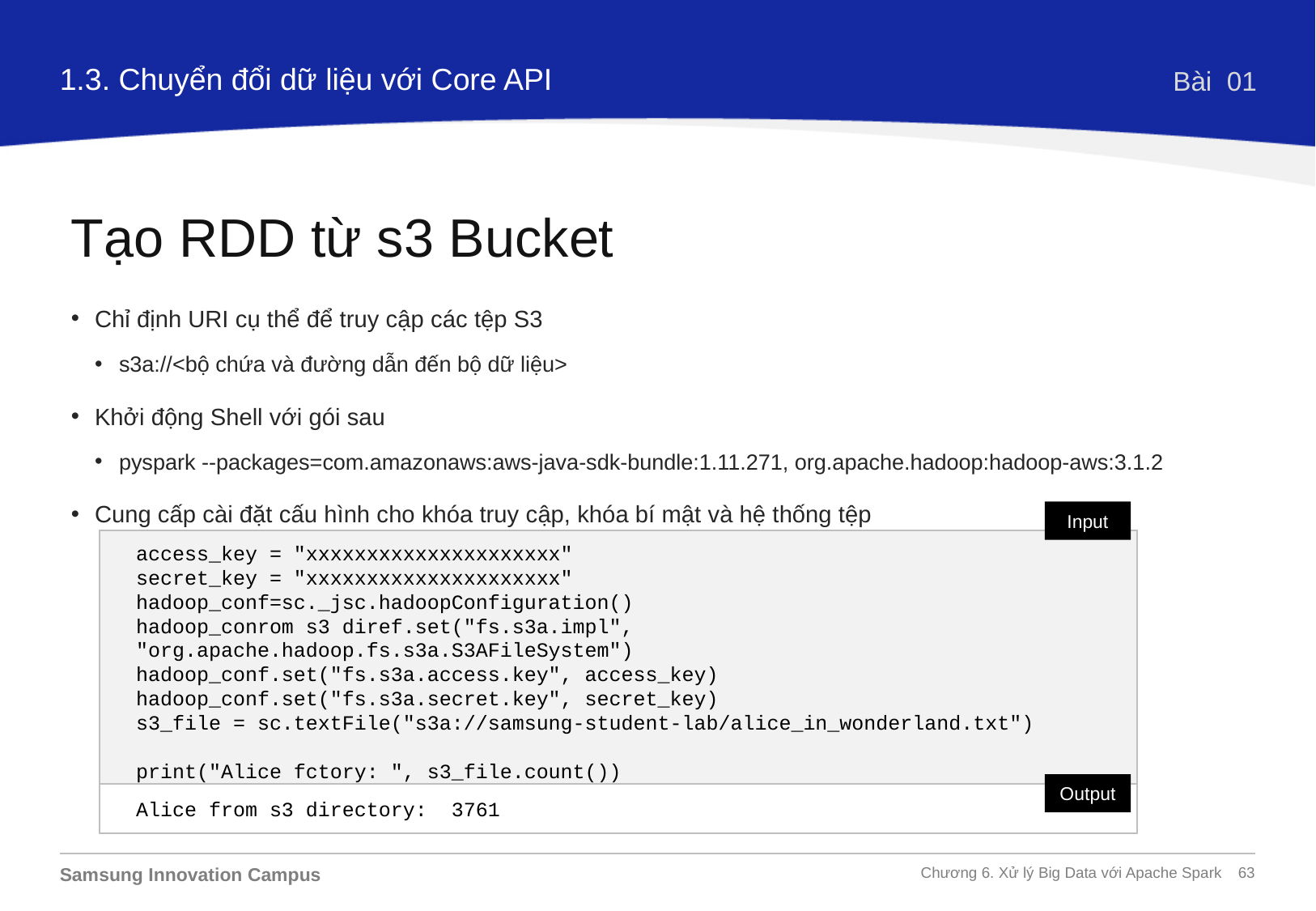

1.3. Chuyển đổi dữ liệu với Core API
Bài  01
Tạo RDD từ s3 Bucket
Chỉ định URI cụ thể để truy cập các tệp S3
s3a://<bộ chứa và đường dẫn đến bộ dữ liệu>
Khởi động Shell với gói sau
pyspark --packages=com.amazonaws:aws-java-sdk-bundle:1.11.271, org.apache.hadoop:hadoop-aws:3.1.2
Cung cấp cài đặt cấu hình cho khóa truy cập, khóa bí mật và hệ thống tệp
Input
access_key = "xxxxxxxxxxxxxxxxxxxxx"
secret_key = "xxxxxxxxxxxxxxxxxxxxx"
hadoop_conf=sc._jsc.hadoopConfiguration()
hadoop_conrom s3 diref.set("fs.s3a.impl", "org.apache.hadoop.fs.s3a.S3AFileSystem")
hadoop_conf.set("fs.s3a.access.key", access_key)
hadoop_conf.set("fs.s3a.secret.key", secret_key)
s3_file = sc.textFile("s3a://samsung-student-lab/alice_in_wonderland.txt")

print("Alice fctory: ", s3_file.count())
Output
Alice from s3 directory:  3761